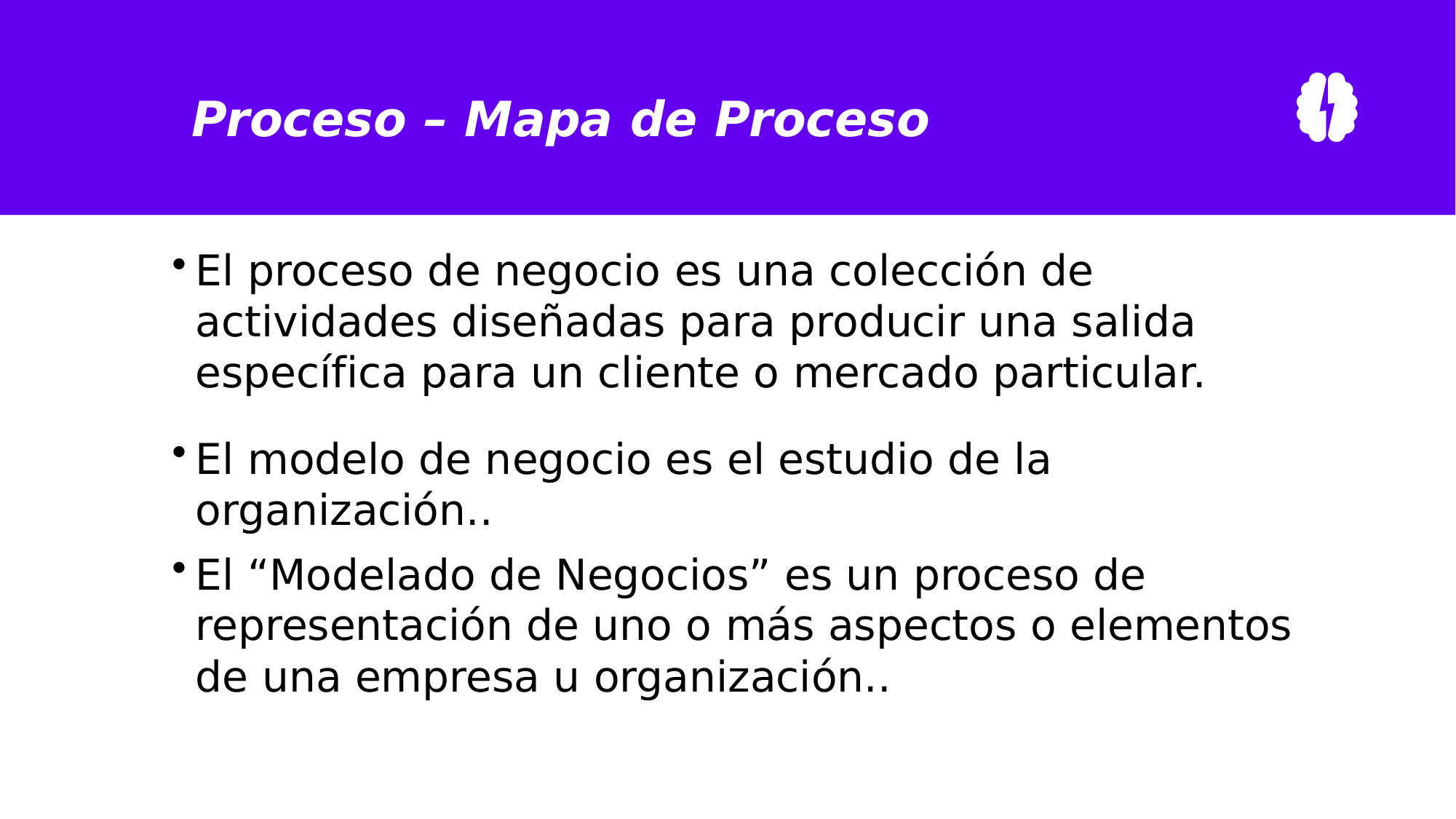

#
Proceso – Mapa de Proceso
El proceso de negocio es una colección de actividades diseñadas para producir una salida específica para un cliente o mercado particular.
El modelo de negocio es el estudio de la organización..
El “Modelado de Negocios” es un proceso de representación de uno o más aspectos o elementos de una empresa u organización..